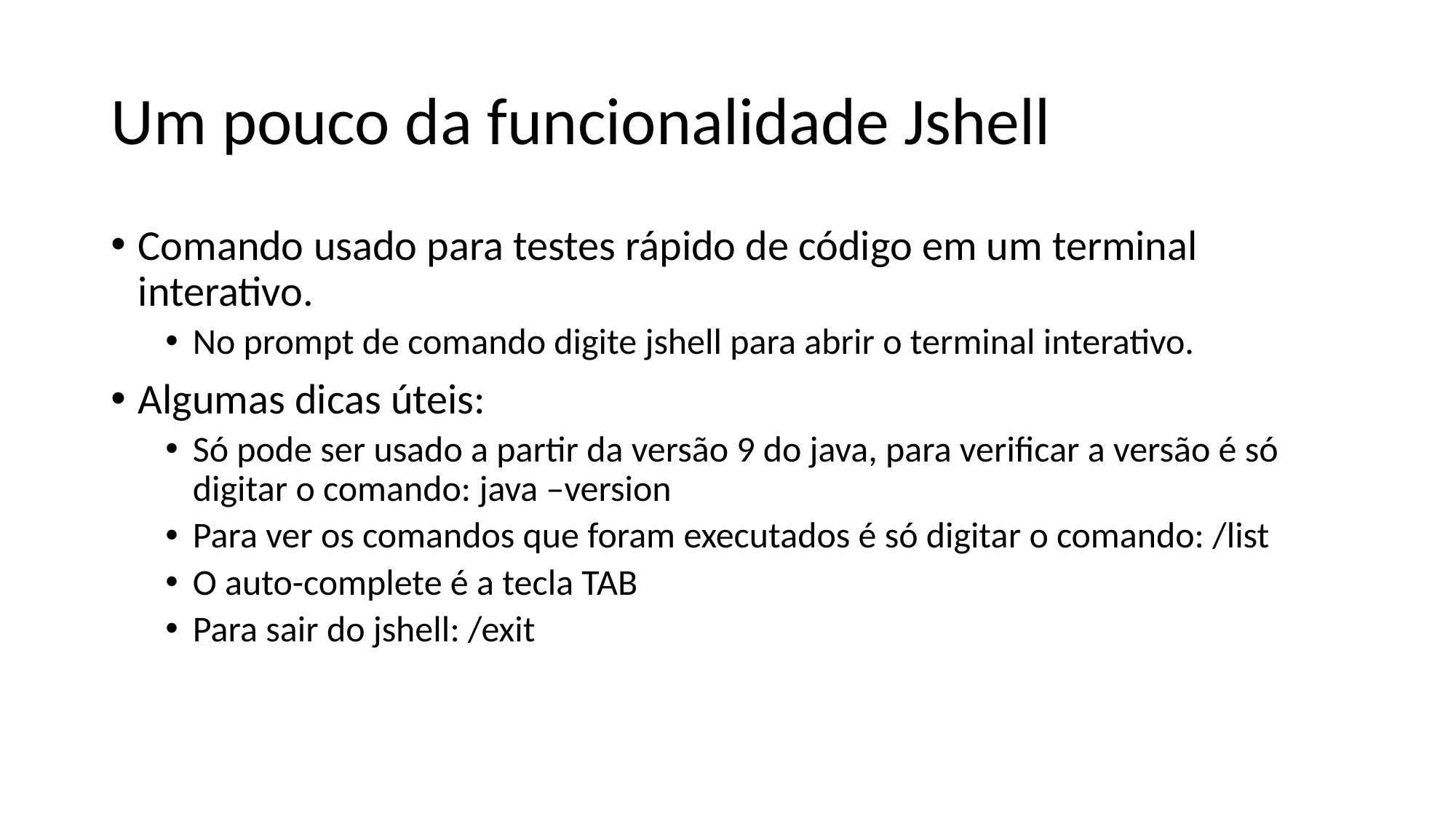

# Um pouco da funcionalidade Jshell
Comando usado para testes rápido de código em um terminal interativo.
No prompt de comando digite jshell para abrir o terminal interativo.
Algumas dicas úteis:
Só pode ser usado a partir da versão 9 do java, para verificar a versão é só digitar o comando: java –version
Para ver os comandos que foram executados é só digitar o comando: /list
O auto-complete é a tecla TAB
Para sair do jshell: /exit